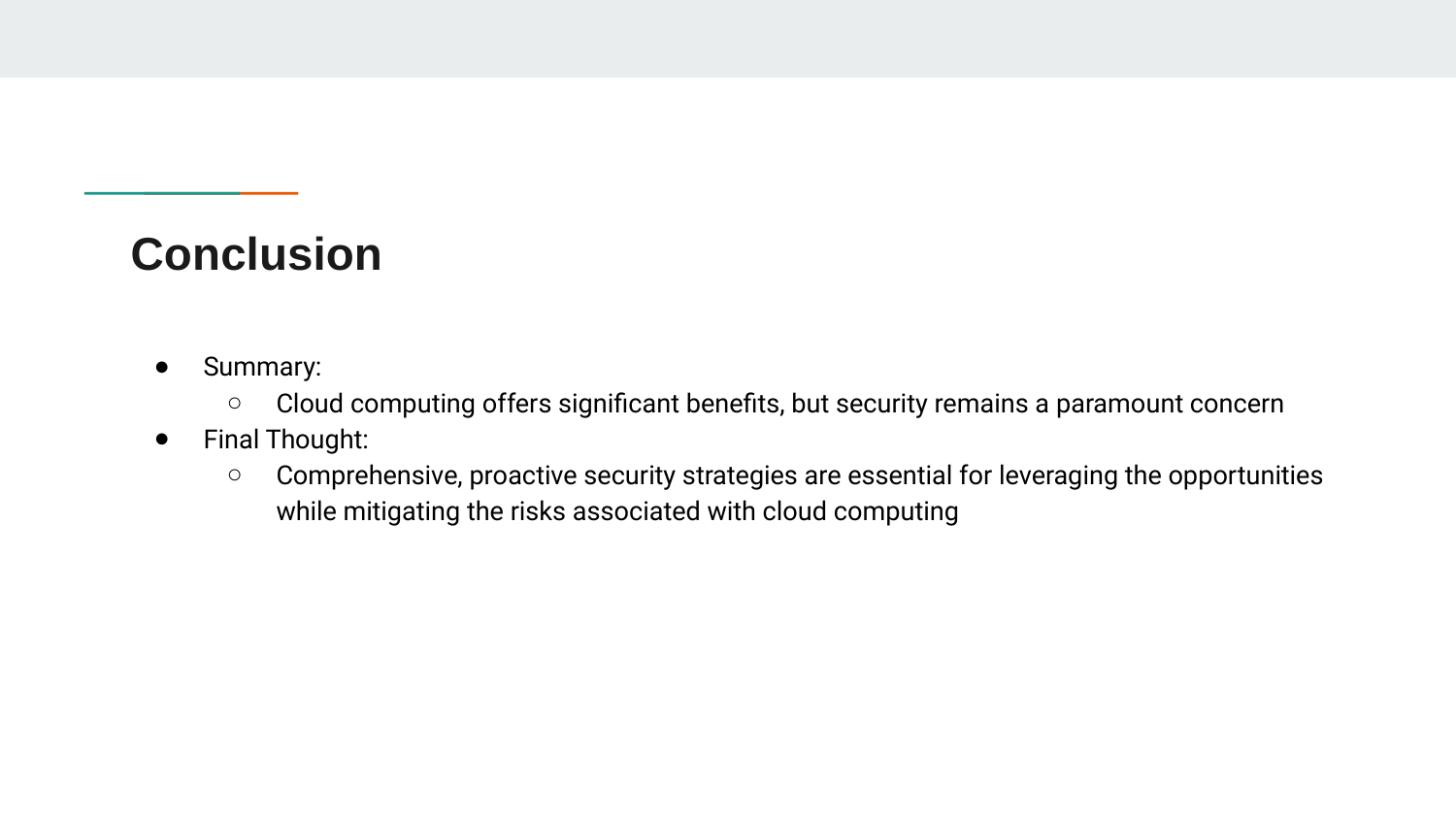

# Conclusion
Summary:
Cloud computing offers significant benefits, but security remains a paramount concern
Final Thought:
Comprehensive, proactive security strategies are essential for leveraging the opportunities while mitigating the risks associated with cloud computing